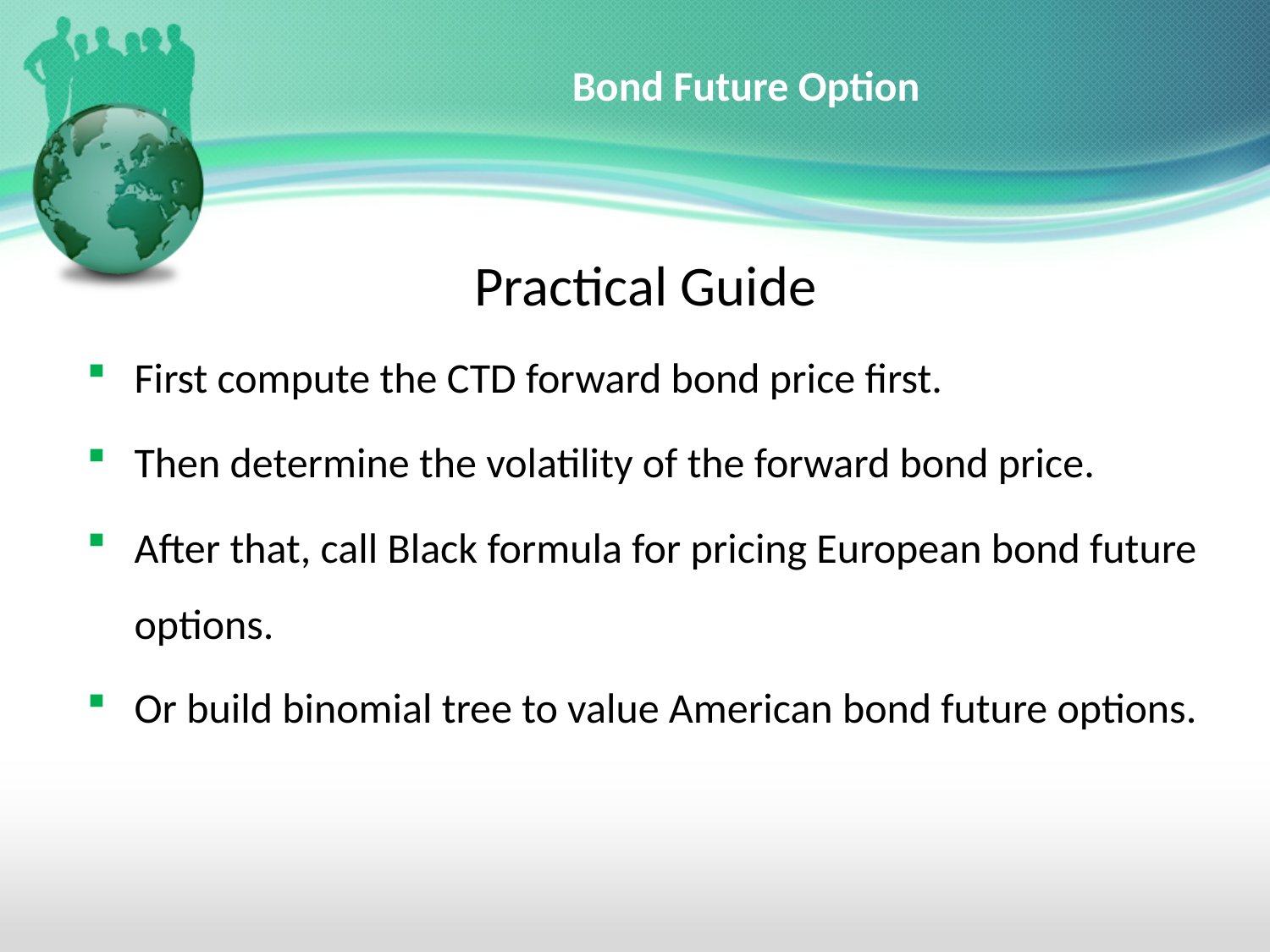

# Bond Future Option
Practical Guide
First compute the CTD forward bond price first.
Then determine the volatility of the forward bond price.
After that, call Black formula for pricing European bond future options.
Or build binomial tree to value American bond future options.